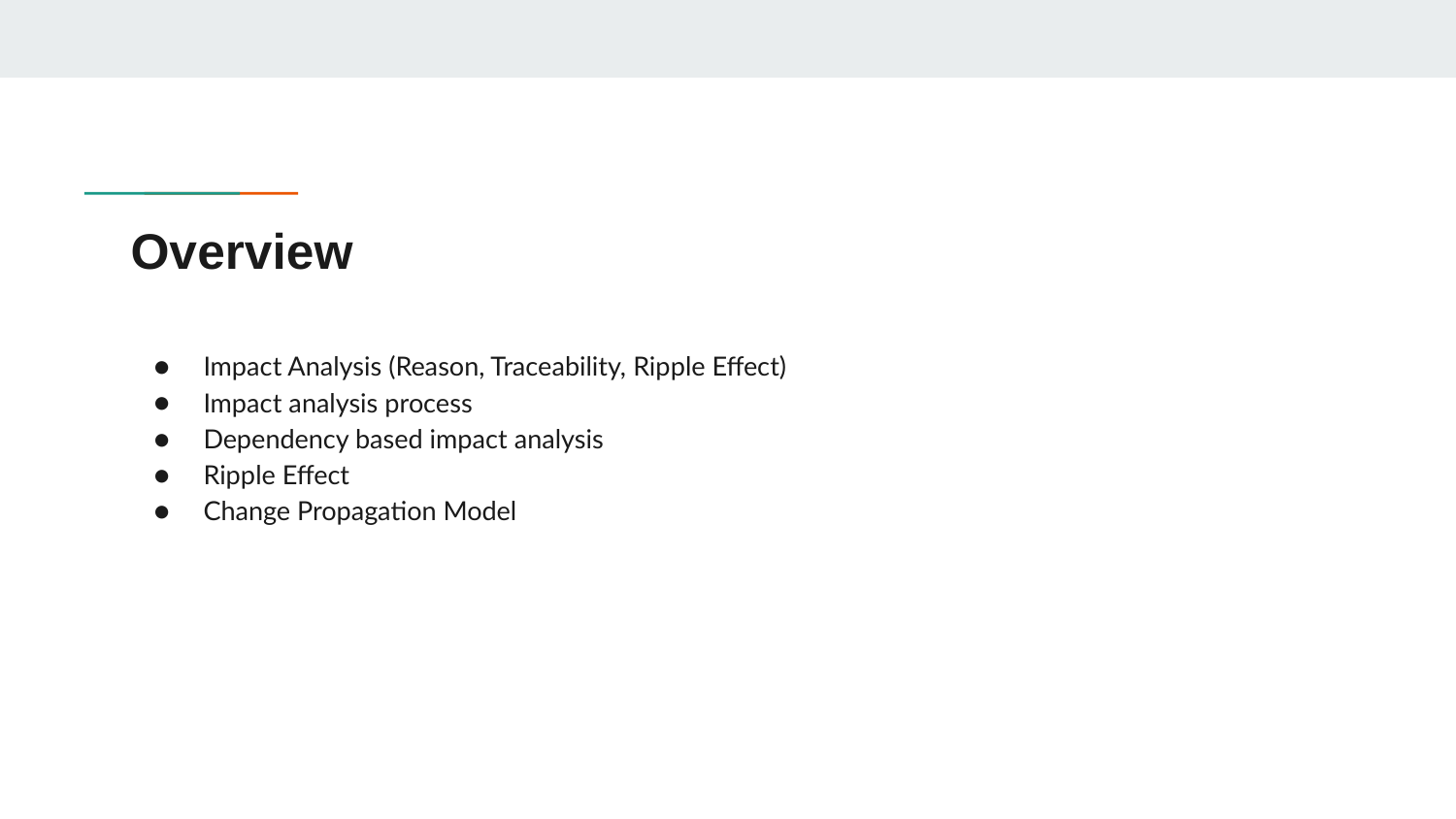

# Overview
Impact Analysis (Reason, Traceability, Ripple Effect)
Impact analysis process
Dependency based impact analysis
Ripple Effect
Change Propagation Model